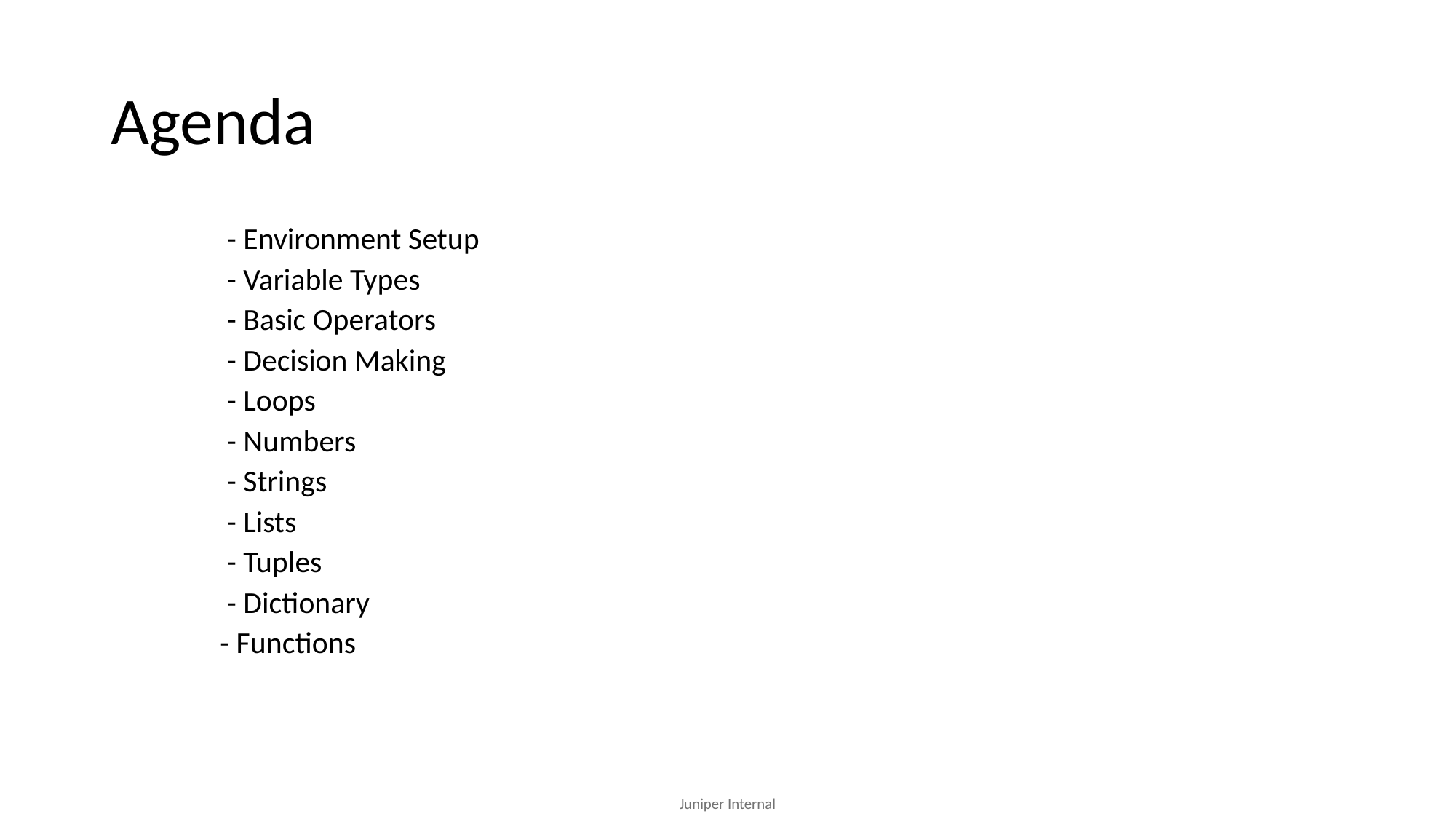

# Agenda
 - Environment Setup
 - Variable Types
 - Basic Operators
 - Decision Making
 - Loops
 - Numbers
 - Strings
 - Lists
 - Tuples
 - Dictionary
- Functions